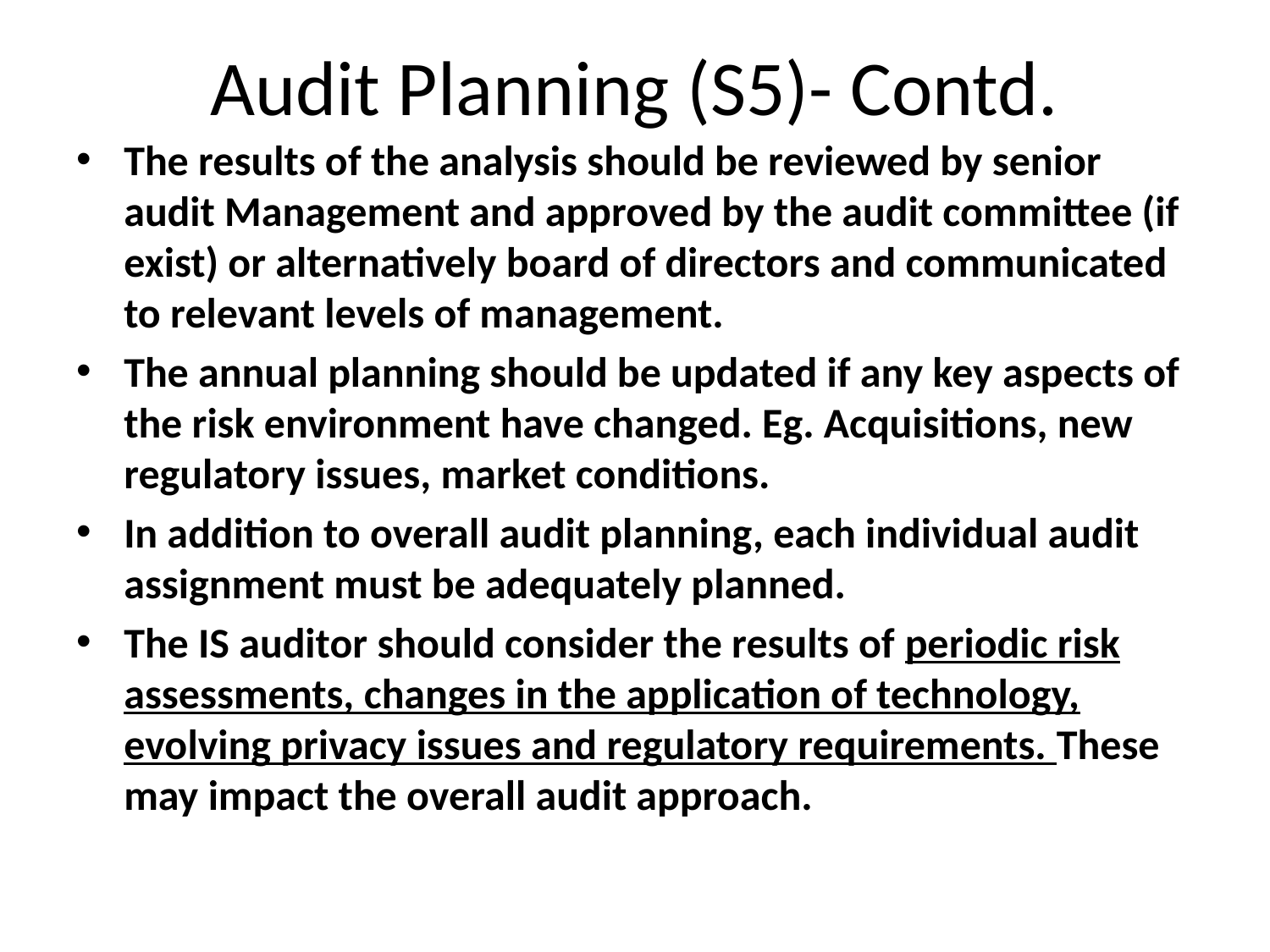

# Audit Planning (S5)- Contd.
The results of the analysis should be reviewed by senior audit Management and approved by the audit committee (if exist) or alternatively board of directors and communicated to relevant levels of management.
The annual planning should be updated if any key aspects of the risk environment have changed. Eg. Acquisitions, new regulatory issues, market conditions.
In addition to overall audit planning, each individual audit assignment must be adequately planned.
The IS auditor should consider the results of periodic risk assessments, changes in the application of technology, evolving privacy issues and regulatory requirements. These may impact the overall audit approach.